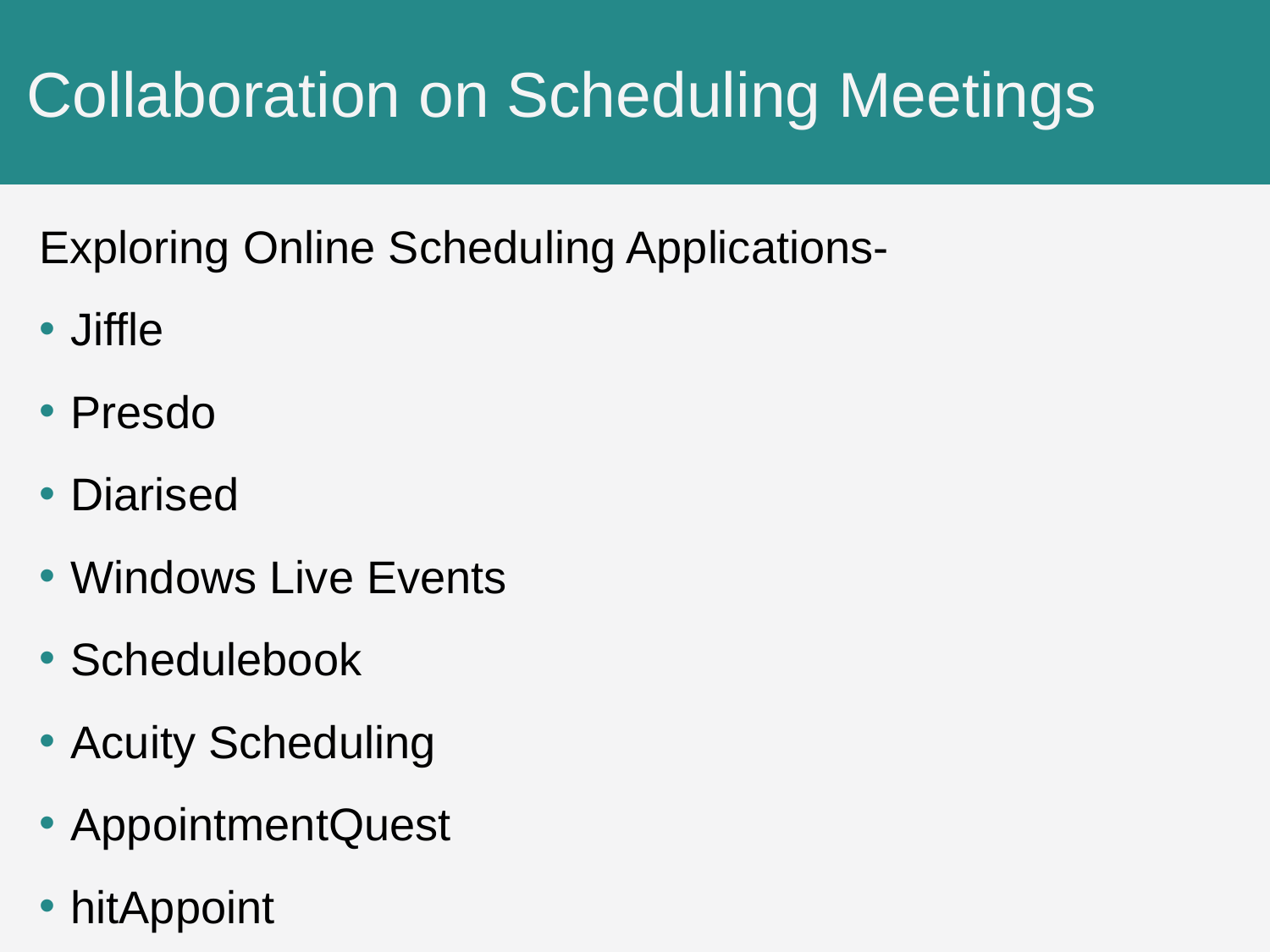

# Collaboration on Scheduling Meetings
Exploring Online Scheduling Applications-
Jiffle
Presdo
Diarised
Windows Live Events
Schedulebook
Acuity Scheduling
AppointmentQuest
hitAppoint